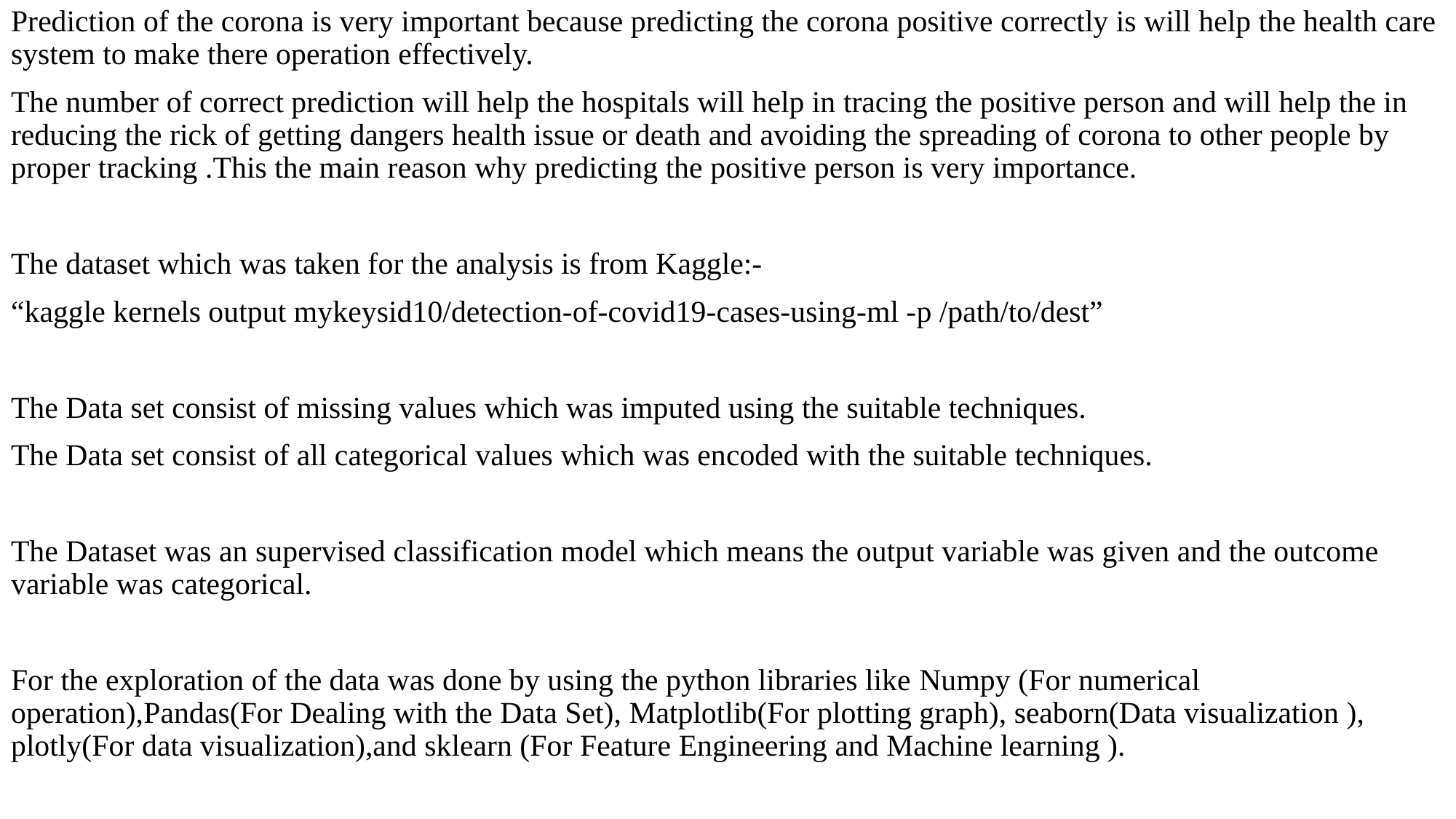

Prediction of the corona is very important because predicting the corona positive correctly is will help the health care system to make there operation effectively.
The number of correct prediction will help the hospitals will help in tracing the positive person and will help the in reducing the rick of getting dangers health issue or death and avoiding the spreading of corona to other people by proper tracking .This the main reason why predicting the positive person is very importance.

The dataset which was taken for the analysis is from Kaggle:-
“kaggle kernels output mykeysid10/detection-of-covid19-cases-using-ml -p /path/to/dest”

The Data set consist of missing values which was imputed using the suitable techniques.
The Data set consist of all categorical values which was encoded with the suitable techniques.

The Dataset was an supervised classification model which means the output variable was given and the outcome variable was categorical.

For the exploration of the data was done by using the python libraries like Numpy (For numerical operation),Pandas(For Dealing with the Data Set), Matplotlib(For plotting graph), seaborn(Data visualization ), plotly(For data visualization),and sklearn (For Feature Engineering and Machine learning ).